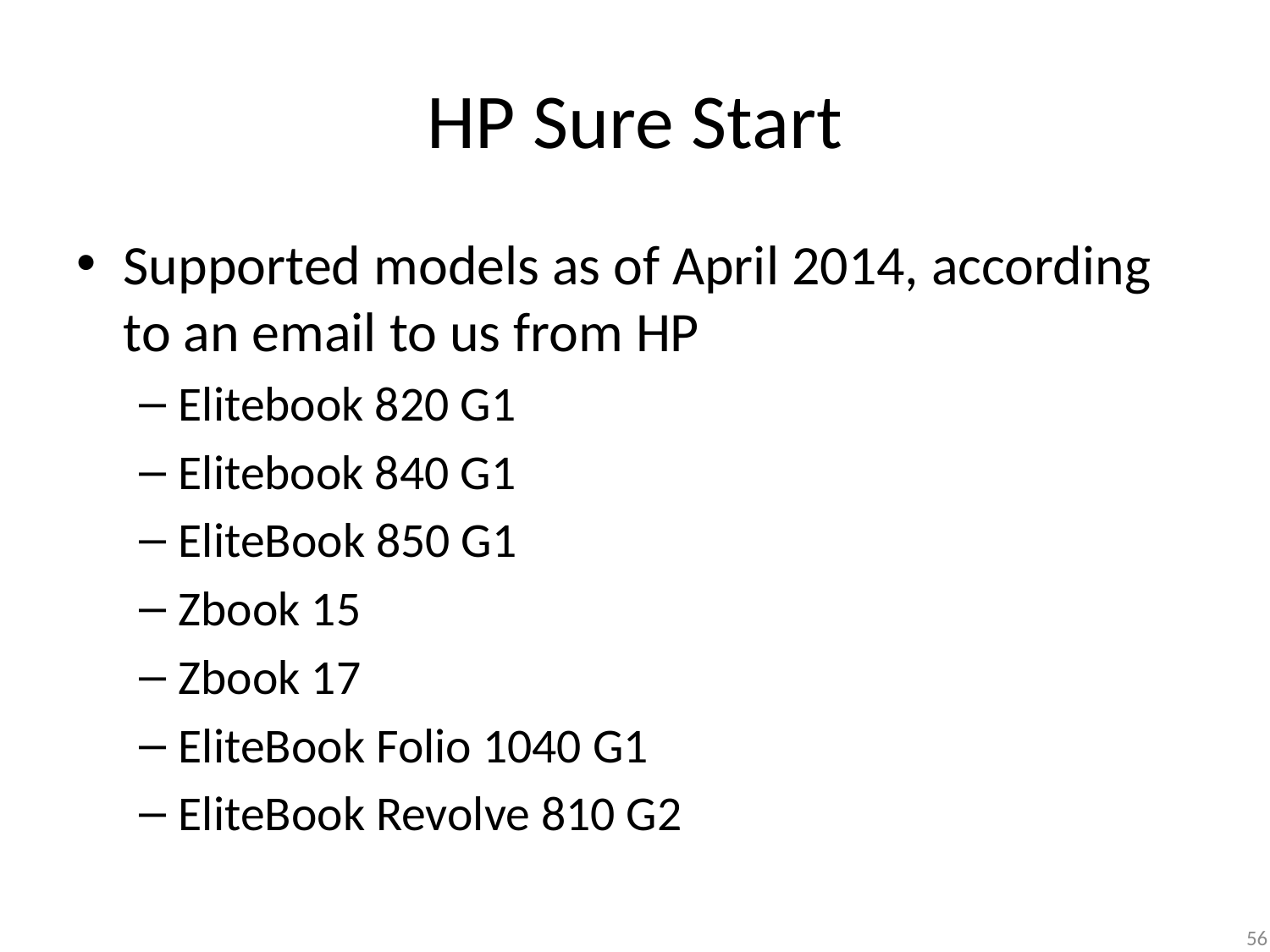

# HP Sure Start
Supported models as of April 2014, according to an email to us from HP
Elitebook 820 G1
Elitebook 840 G1
EliteBook 850 G1
Zbook 15
Zbook 17
EliteBook Folio 1040 G1
EliteBook Revolve 810 G2
56